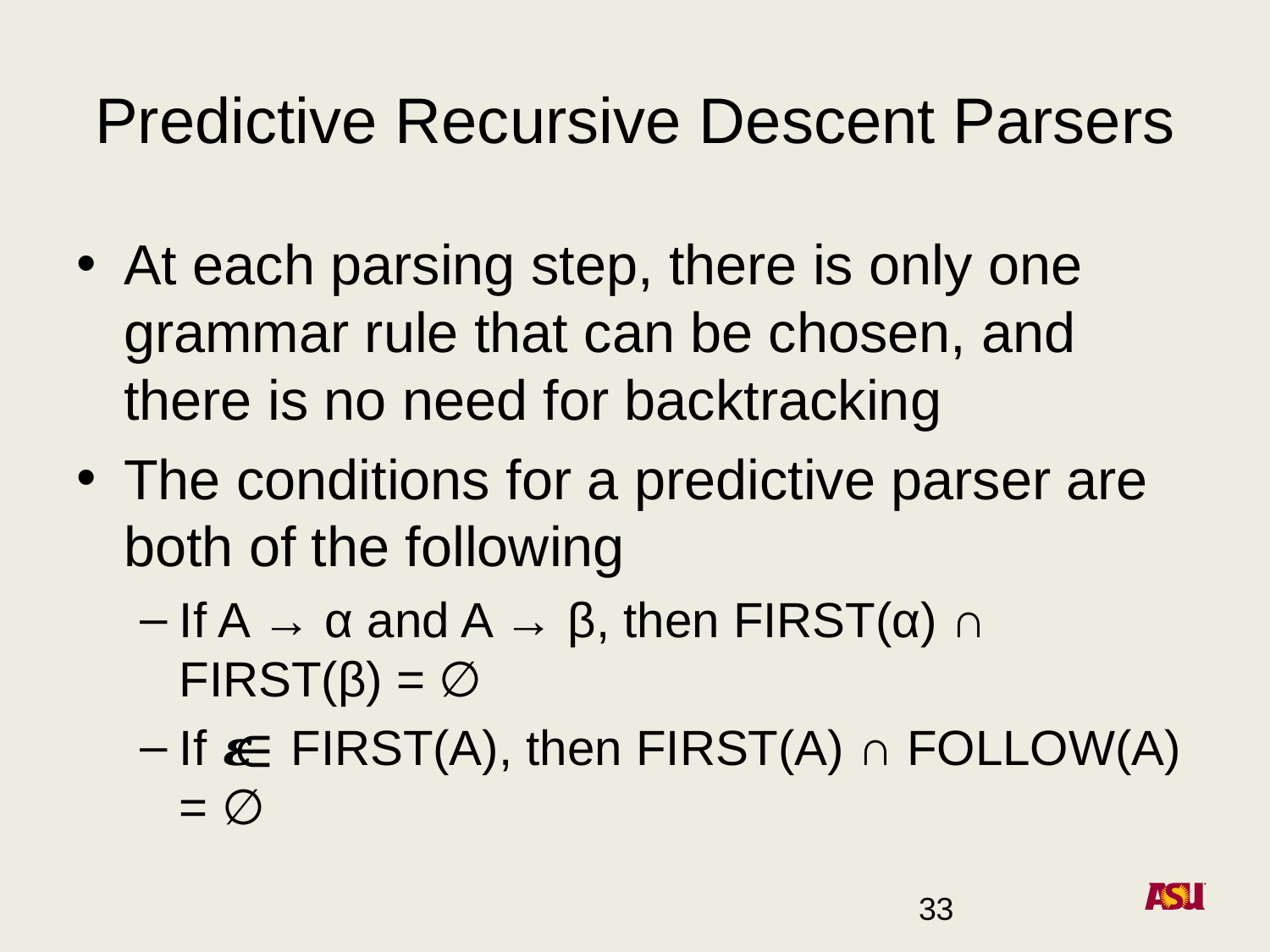

# Predictive Recursive Descent Parsers
At each parsing step, there is only one grammar rule that can be chosen, and there is no need for backtracking
The conditions for a predictive parser are both of the following
If A → α and A → β, then FIRST(α) ∩ FIRST(β) = ∅
If 𝜺 ∈ FIRST(A), then FIRST(A) ∩ FOLLOW(A) = ∅
33